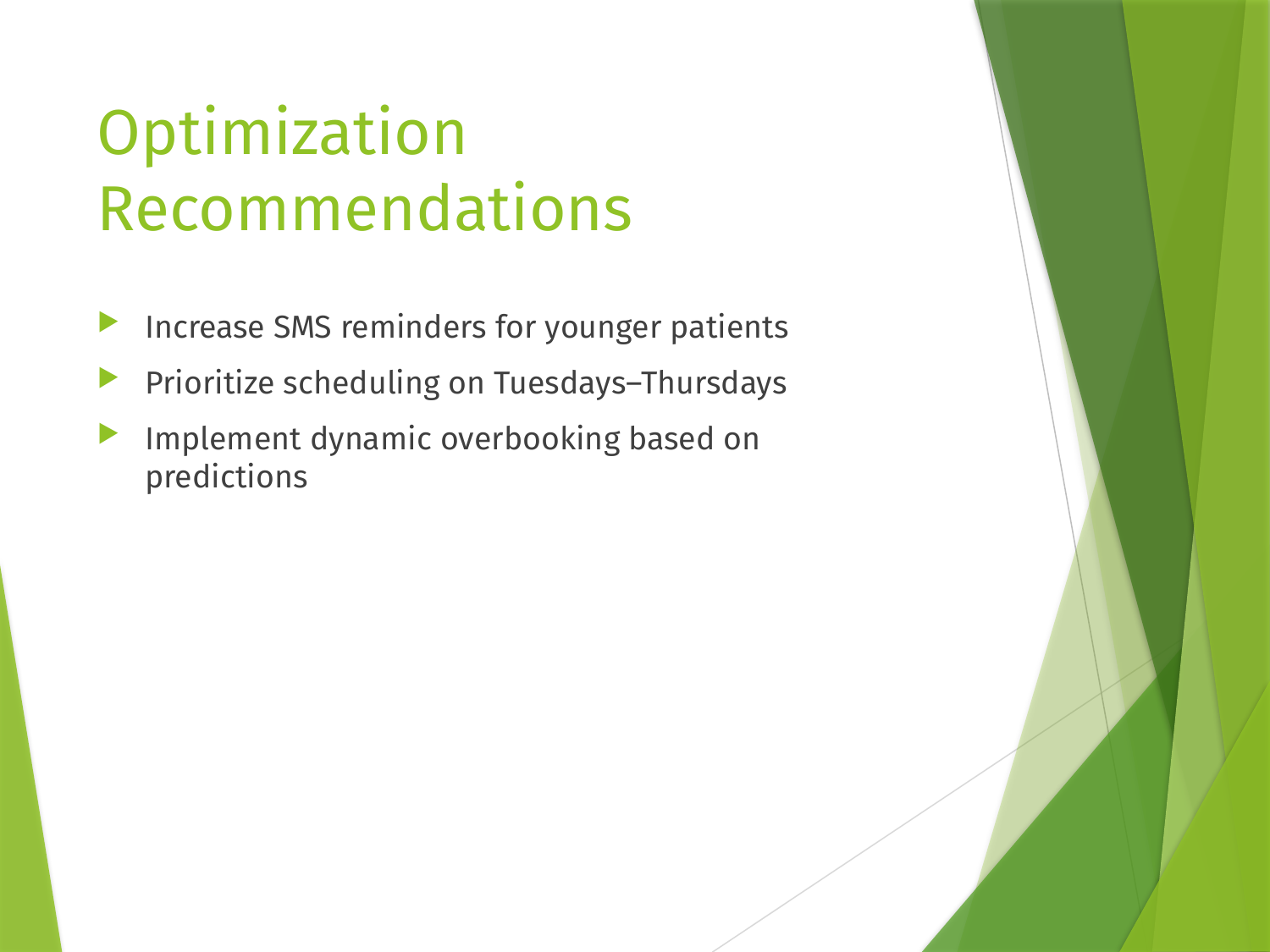

# Optimization Recommendations
Increase SMS reminders for younger patients
Prioritize scheduling on Tuesdays–Thursdays
Implement dynamic overbooking based on          predictions